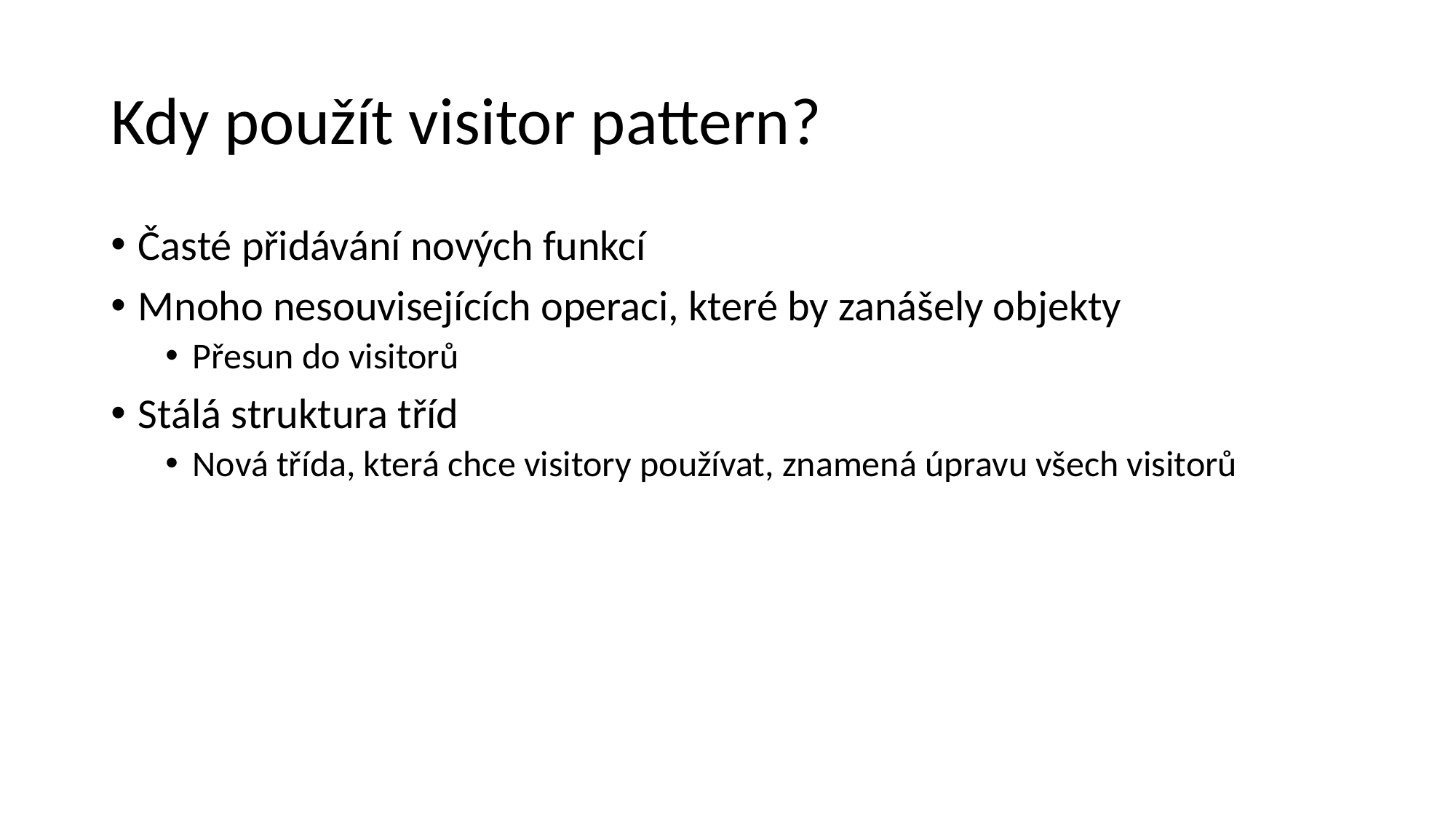

Kdy použít visitor pattern?
Časté přidávání nových funkcí
Mnoho nesouvisejících operaci, které by zanášely objekty
Přesun do visitorů
Stálá struktura tříd
Nová třída, která chce visitory používat, znamená úpravu všech visitorů